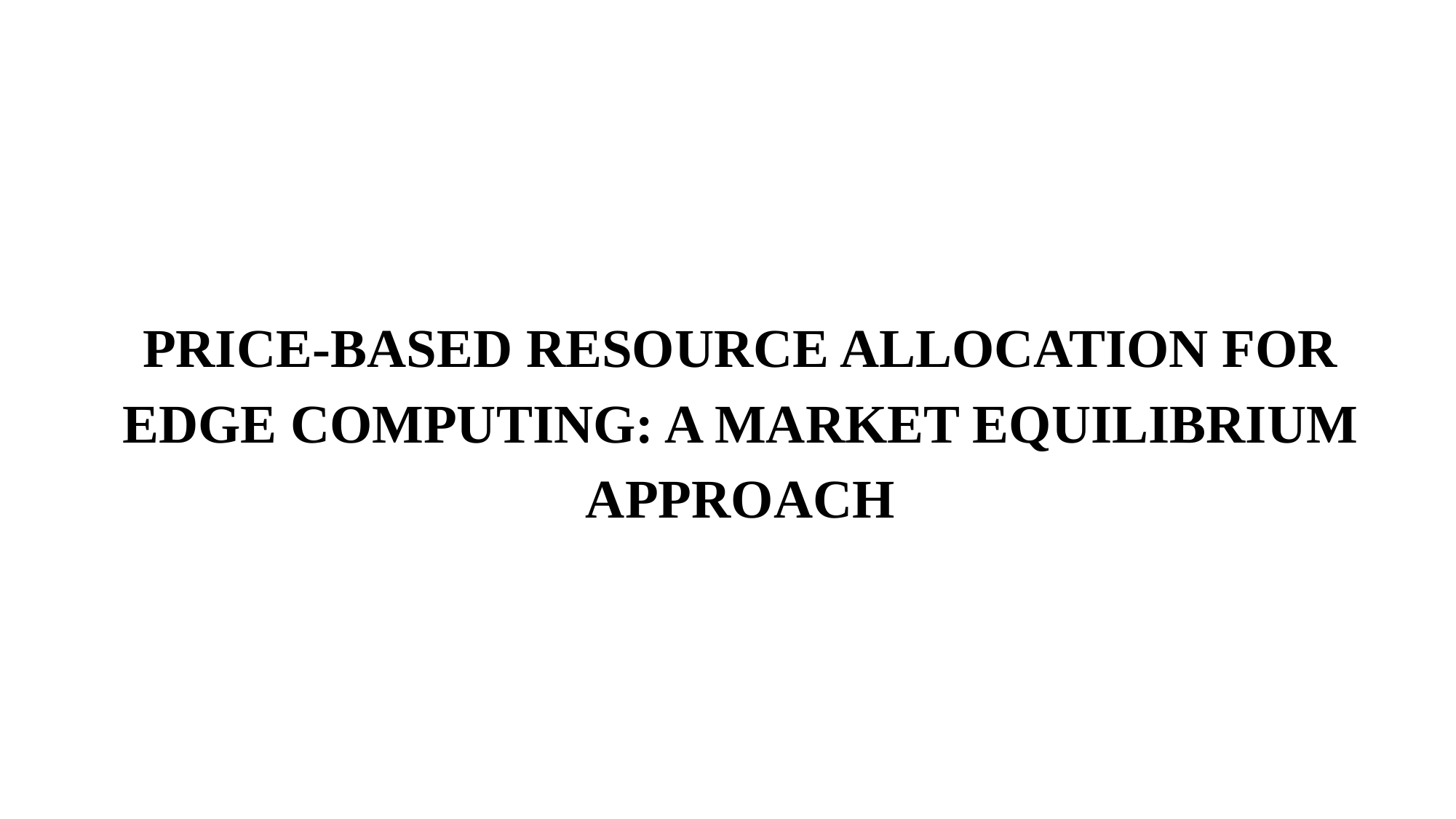

# PRICE-BASED RESOURCE ALLOCATION FOR EDGE COMPUTING: A MARKET EQUILIBRIUM APPROACH